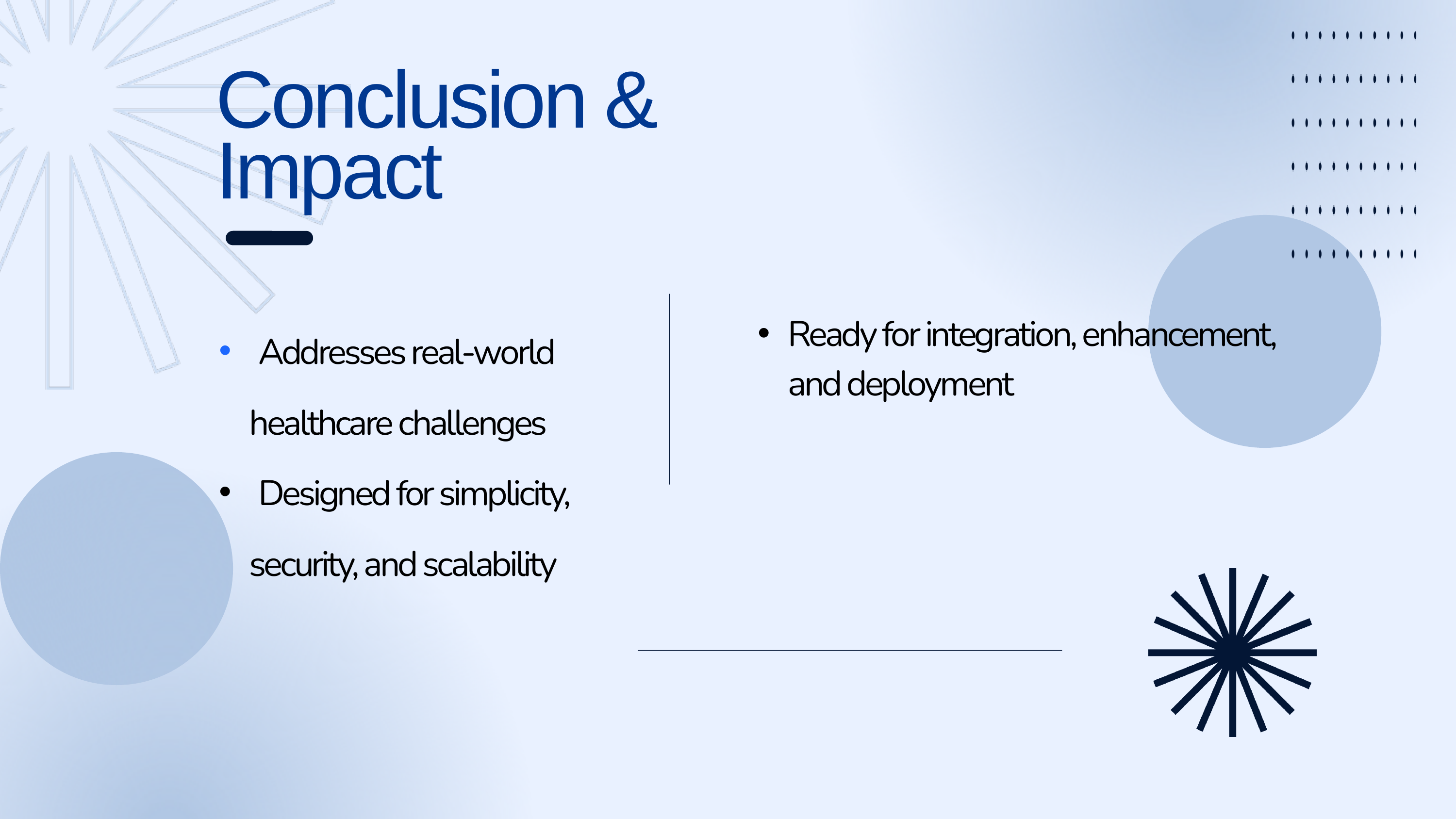

Conclusion & Impact

 Addresses real-world healthcare challenges
 Designed for simplicity, security, and scalability
Ready for integration, enhancement, and deployment